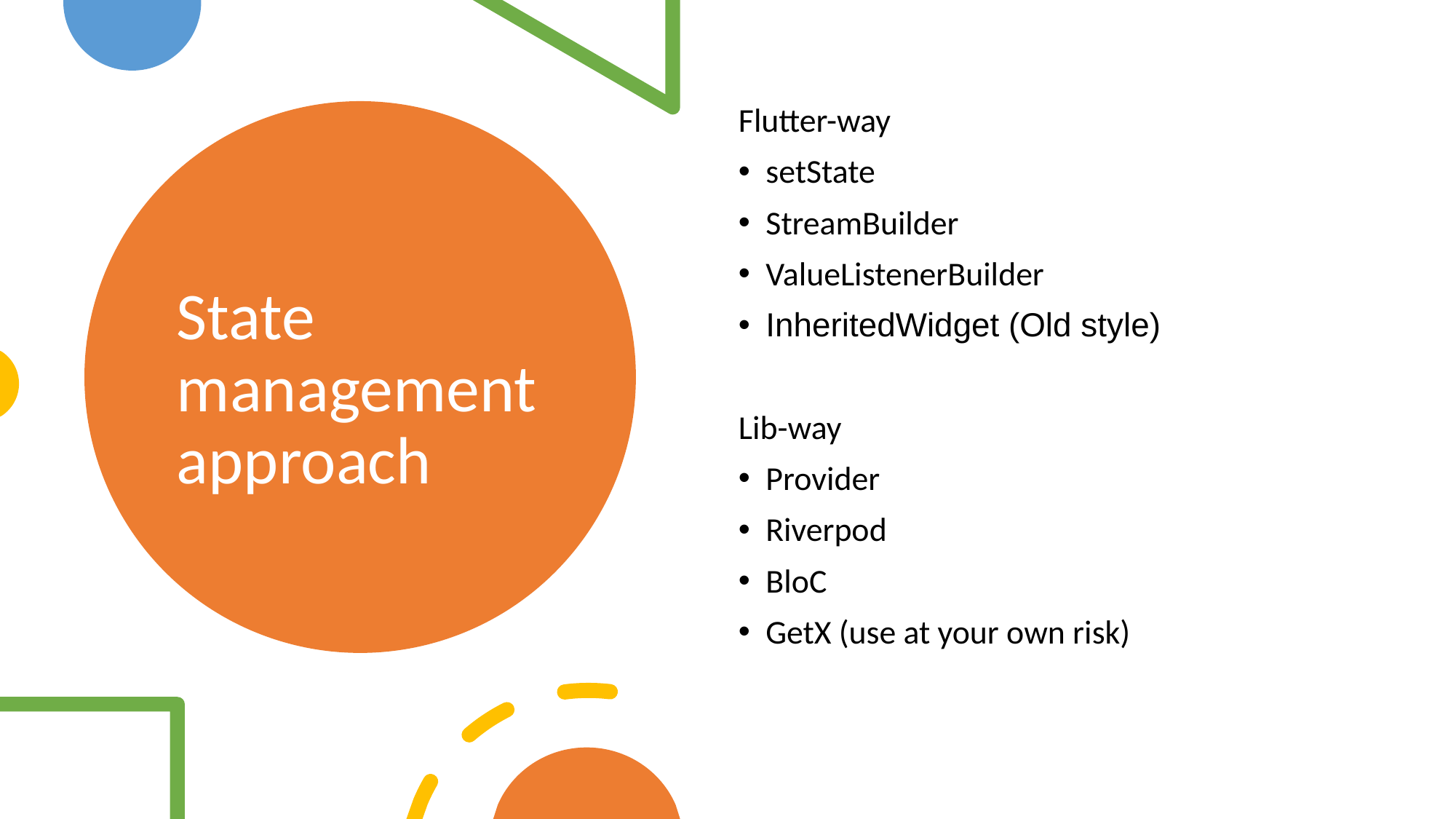

Flutter-way
setState
StreamBuilder
ValueListenerBuilder
InheritedWidget (Old style)

Lib-way
Provider
Riverpod
BloC
GetX (use at your own risk)

# State management approach